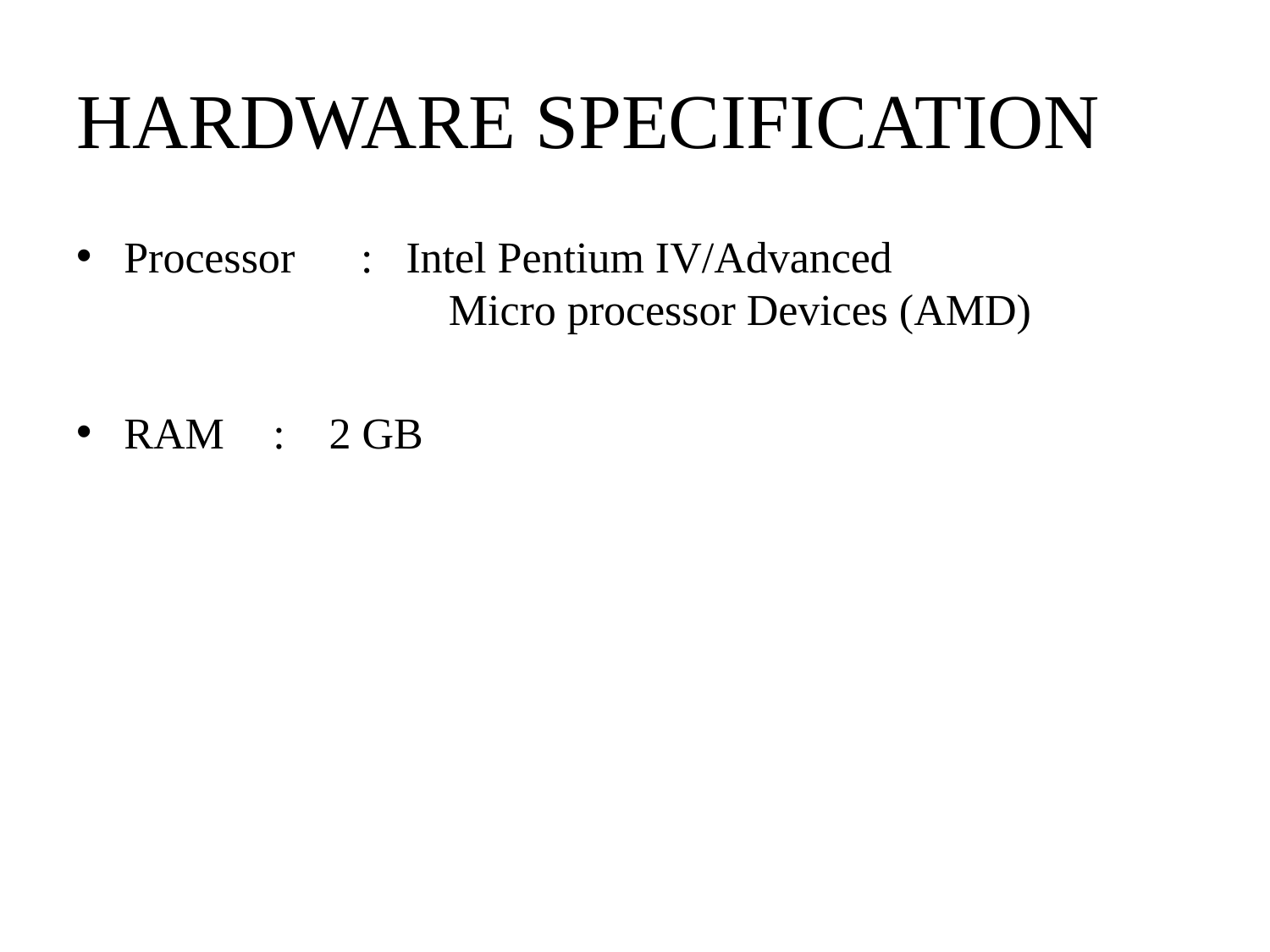

# HARDWARE SPECIFICATION
Processor      :   Intel Pentium IV/Advanced 			                  Micro processor Devices (AMD)

RAM	  :    2 GB